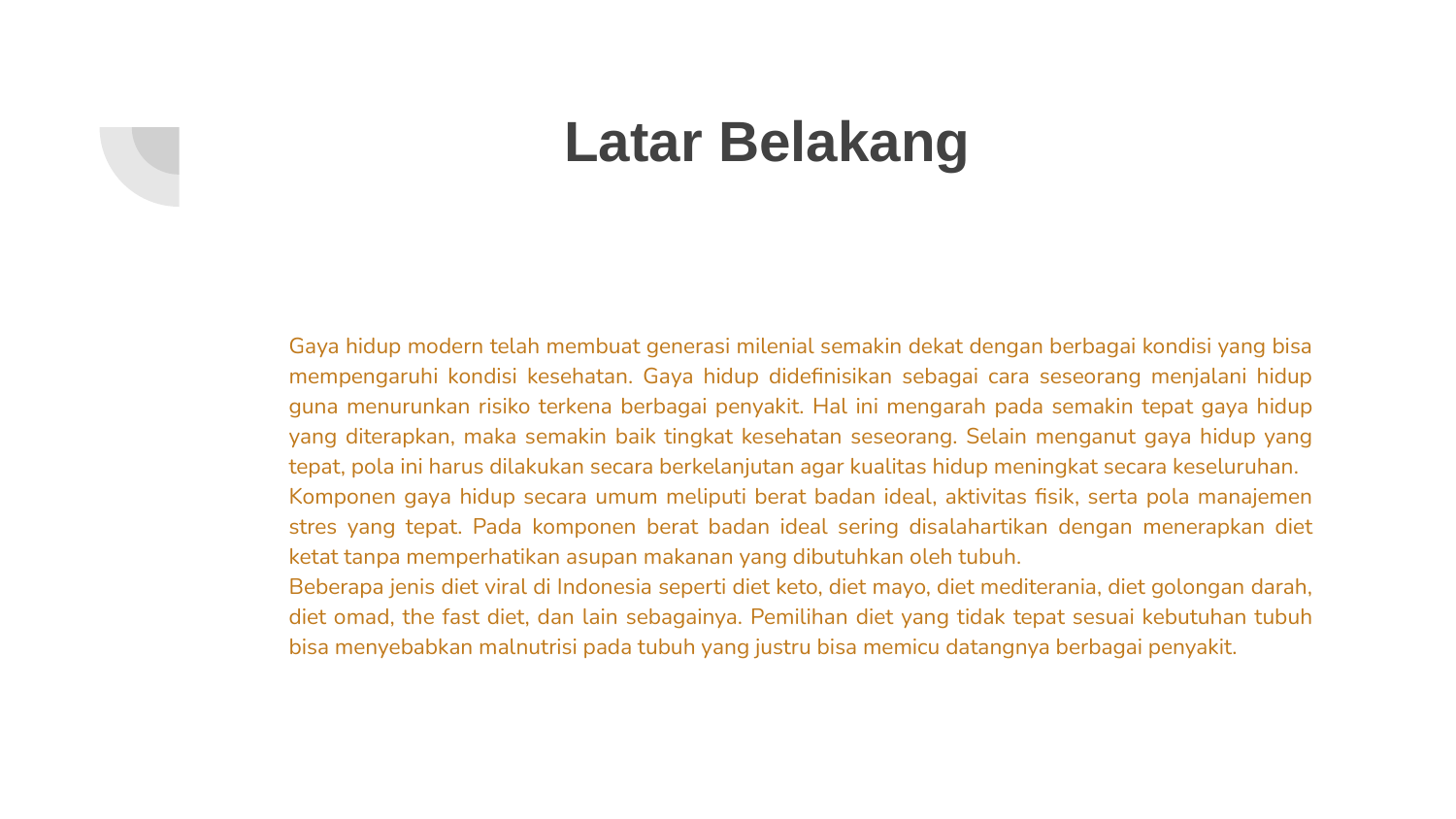

# Latar Belakang
Gaya hidup modern telah membuat generasi milenial semakin dekat dengan berbagai kondisi yang bisa mempengaruhi kondisi kesehatan. Gaya hidup didefinisikan sebagai cara seseorang menjalani hidup guna menurunkan risiko terkena berbagai penyakit. Hal ini mengarah pada semakin tepat gaya hidup yang diterapkan, maka semakin baik tingkat kesehatan seseorang. Selain menganut gaya hidup yang tepat, pola ini harus dilakukan secara berkelanjutan agar kualitas hidup meningkat secara keseluruhan.
	Komponen gaya hidup secara umum meliputi berat badan ideal, aktivitas fisik, serta pola manajemen stres yang tepat. Pada komponen berat badan ideal sering disalahartikan dengan menerapkan diet ketat tanpa memperhatikan asupan makanan yang dibutuhkan oleh tubuh.
	Beberapa jenis diet viral di Indonesia seperti diet keto, diet mayo, diet mediterania, diet golongan darah, diet omad, the fast diet, dan lain sebagainya. Pemilihan diet yang tidak tepat sesuai kebutuhan tubuh bisa menyebabkan malnutrisi pada tubuh yang justru bisa memicu datangnya berbagai penyakit.